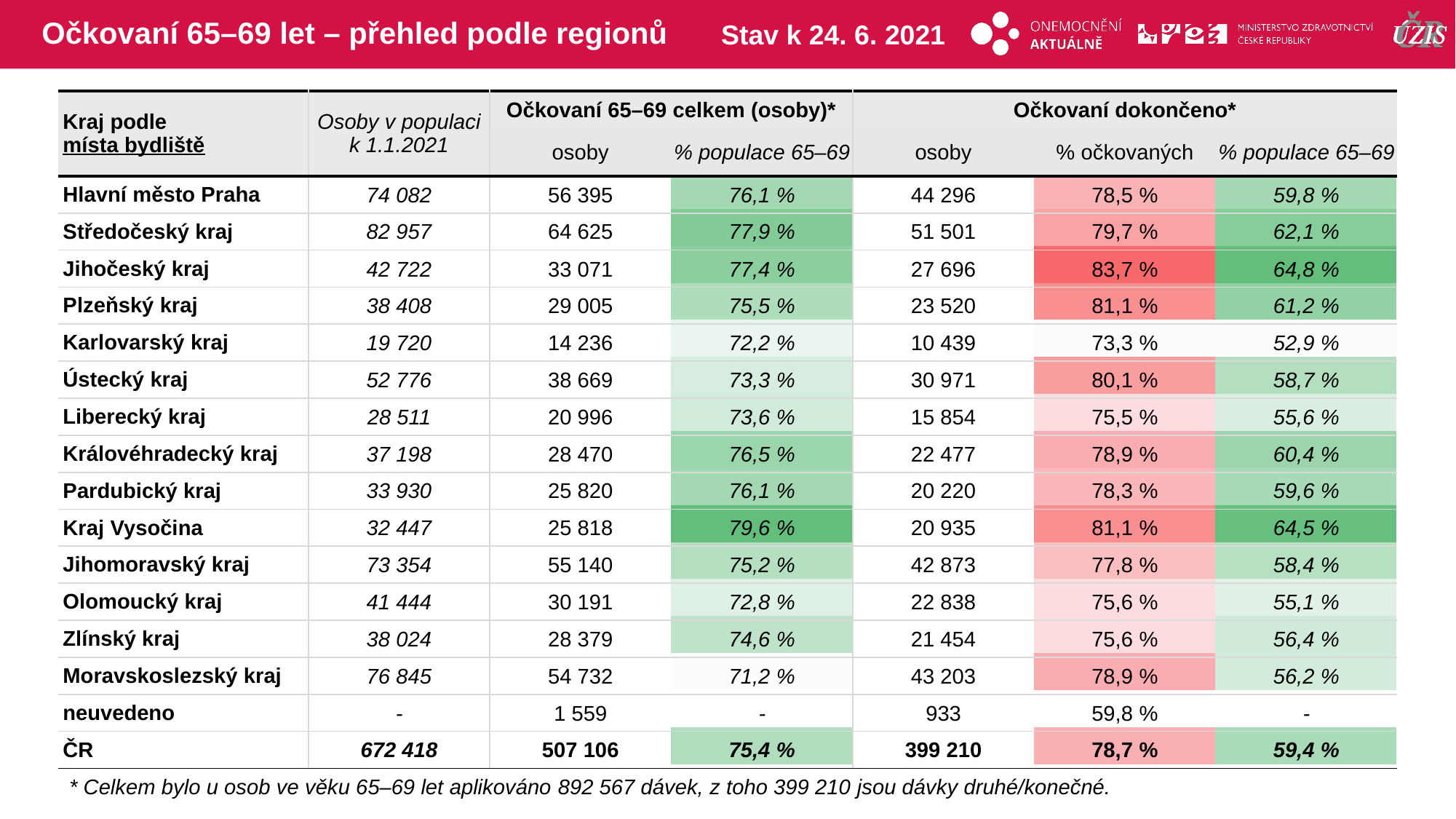

# Očkovaní 65–69 let – přehled podle regionů
Stav k 24. 6. 2021
| Kraj podle místa bydliště | Osoby v populaci k 1.1.2021 | Očkovaní 65–69 celkem (osoby)\* |  | Očkovaní dokončeno\* |  |  |
| --- | --- | --- | --- | --- | --- | --- |
|  |  | osoby | % populace 65–69 | osoby | % očkovaných | % populace 65–69 |
| Hlavní město Praha | 74 082 | 56 395 | 76,1 % | 44 296 | 78,5 % | 59,8 % |
| Středočeský kraj | 82 957 | 64 625 | 77,9 % | 51 501 | 79,7 % | 62,1 % |
| Jihočeský kraj | 42 722 | 33 071 | 77,4 % | 27 696 | 83,7 % | 64,8 % |
| Plzeňský kraj | 38 408 | 29 005 | 75,5 % | 23 520 | 81,1 % | 61,2 % |
| Karlovarský kraj | 19 720 | 14 236 | 72,2 % | 10 439 | 73,3 % | 52,9 % |
| Ústecký kraj | 52 776 | 38 669 | 73,3 % | 30 971 | 80,1 % | 58,7 % |
| Liberecký kraj | 28 511 | 20 996 | 73,6 % | 15 854 | 75,5 % | 55,6 % |
| Královéhradecký kraj | 37 198 | 28 470 | 76,5 % | 22 477 | 78,9 % | 60,4 % |
| Pardubický kraj | 33 930 | 25 820 | 76,1 % | 20 220 | 78,3 % | 59,6 % |
| Kraj Vysočina | 32 447 | 25 818 | 79,6 % | 20 935 | 81,1 % | 64,5 % |
| Jihomoravský kraj | 73 354 | 55 140 | 75,2 % | 42 873 | 77,8 % | 58,4 % |
| Olomoucký kraj | 41 444 | 30 191 | 72,8 % | 22 838 | 75,6 % | 55,1 % |
| Zlínský kraj | 38 024 | 28 379 | 74,6 % | 21 454 | 75,6 % | 56,4 % |
| Moravskoslezský kraj | 76 845 | 54 732 | 71,2 % | 43 203 | 78,9 % | 56,2 % |
| neuvedeno | - | 1 559 | - | 933 | 59,8 % | - |
| ČR | 672 418 | 507 106 | 75,4 % | 399 210 | 78,7 % | 59,4 % |
|  |  |  |  |  |  |
| --- | --- | --- | --- | --- | --- |
|  |  |  |  |  |  |
|  |  |  |  |  |  |
|  |  |  |  |  |  |
|  |  |  |  |  |  |
|  |  |  |  |  |  |
|  |  |  |  |  |  |
|  |  |  |  |  |  |
|  |  |  |  |  |  |
|  |  |  |  |  |  |
|  |  |  |  |  |  |
|  |  |  |  |  |  |
|  |  |  |  |  |  |
|  |  |  |  |  |  |
|  |  |  |  |  |  |
|  |  |  |  |  |  |
* Celkem bylo u osob ve věku 65–69 let aplikováno 892 567 dávek, z toho 399 210 jsou dávky druhé/konečné.